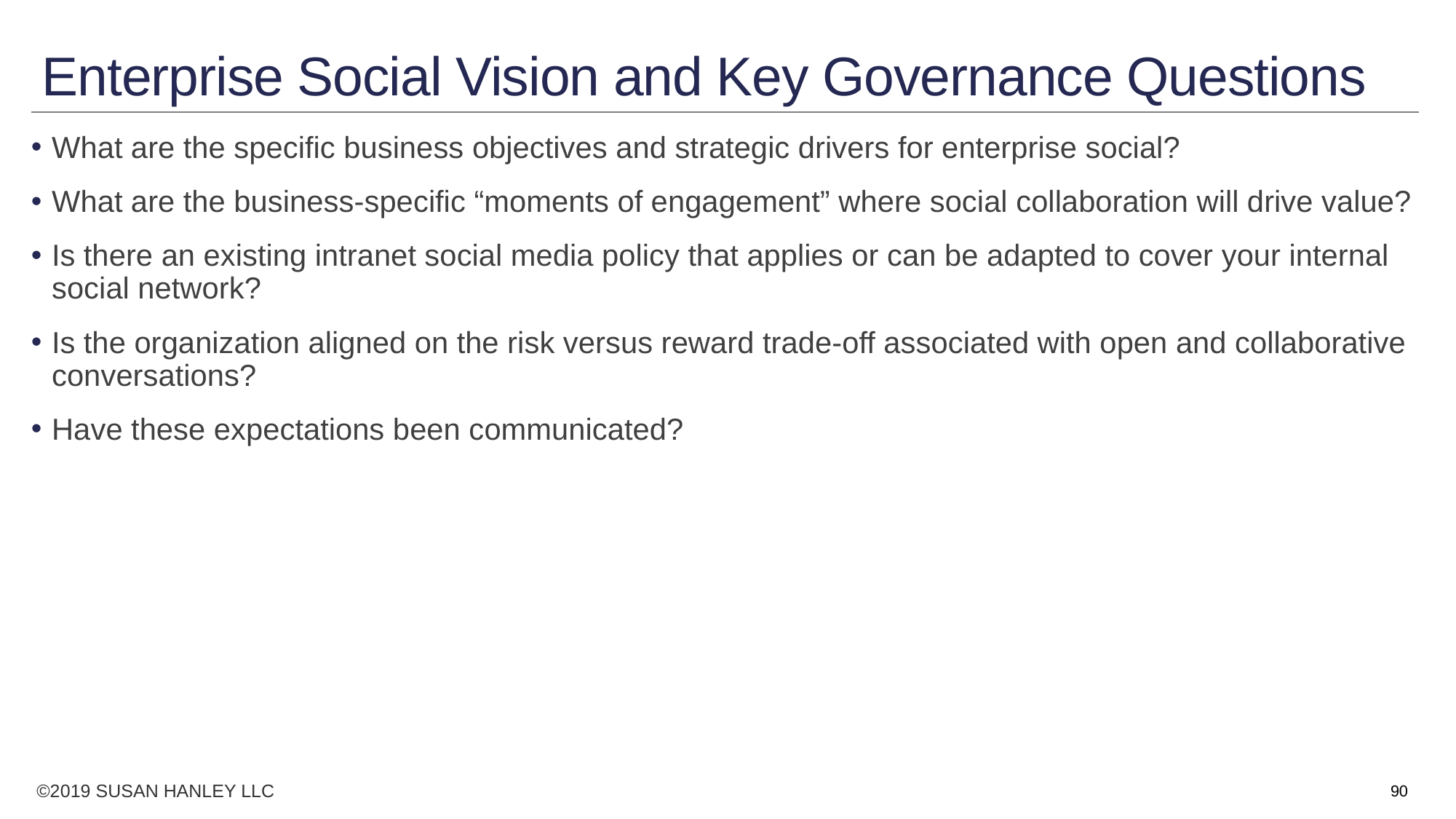

# Enterprise Social Vision and Key Governance Questions
What are the specific business objectives and strategic drivers for enterprise social?
What are the business-specific “moments of engagement” where social collaboration will drive value?
Is there an existing intranet social media policy that applies or can be adapted to cover your internal social network?
Is the organization aligned on the risk versus reward trade-off associated with open and collaborative conversations?
Have these expectations been communicated?
90